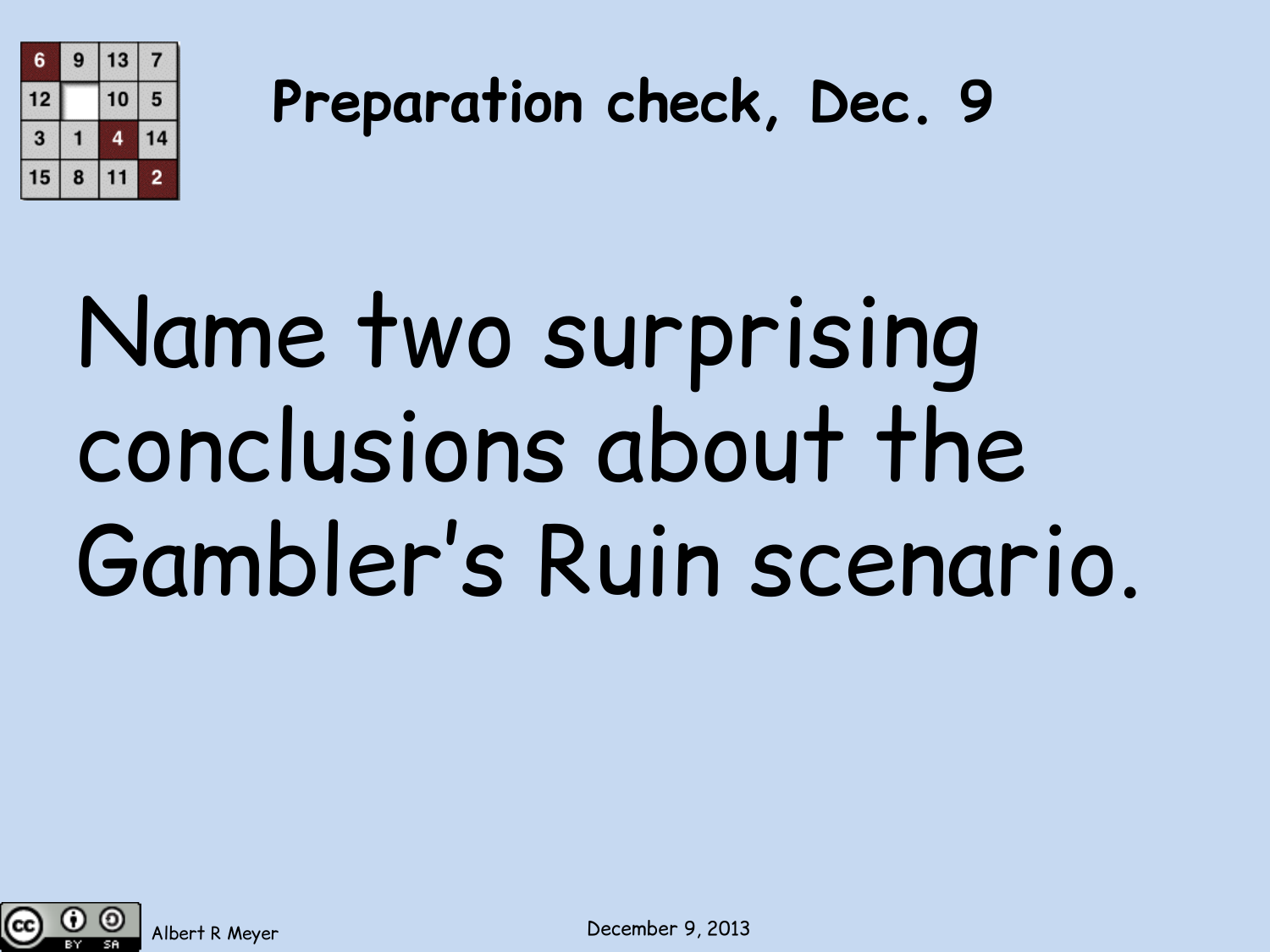

# Preparation check, Dec. 9
Name two surprising conclusions about the Gambler’s Ruin scenario.